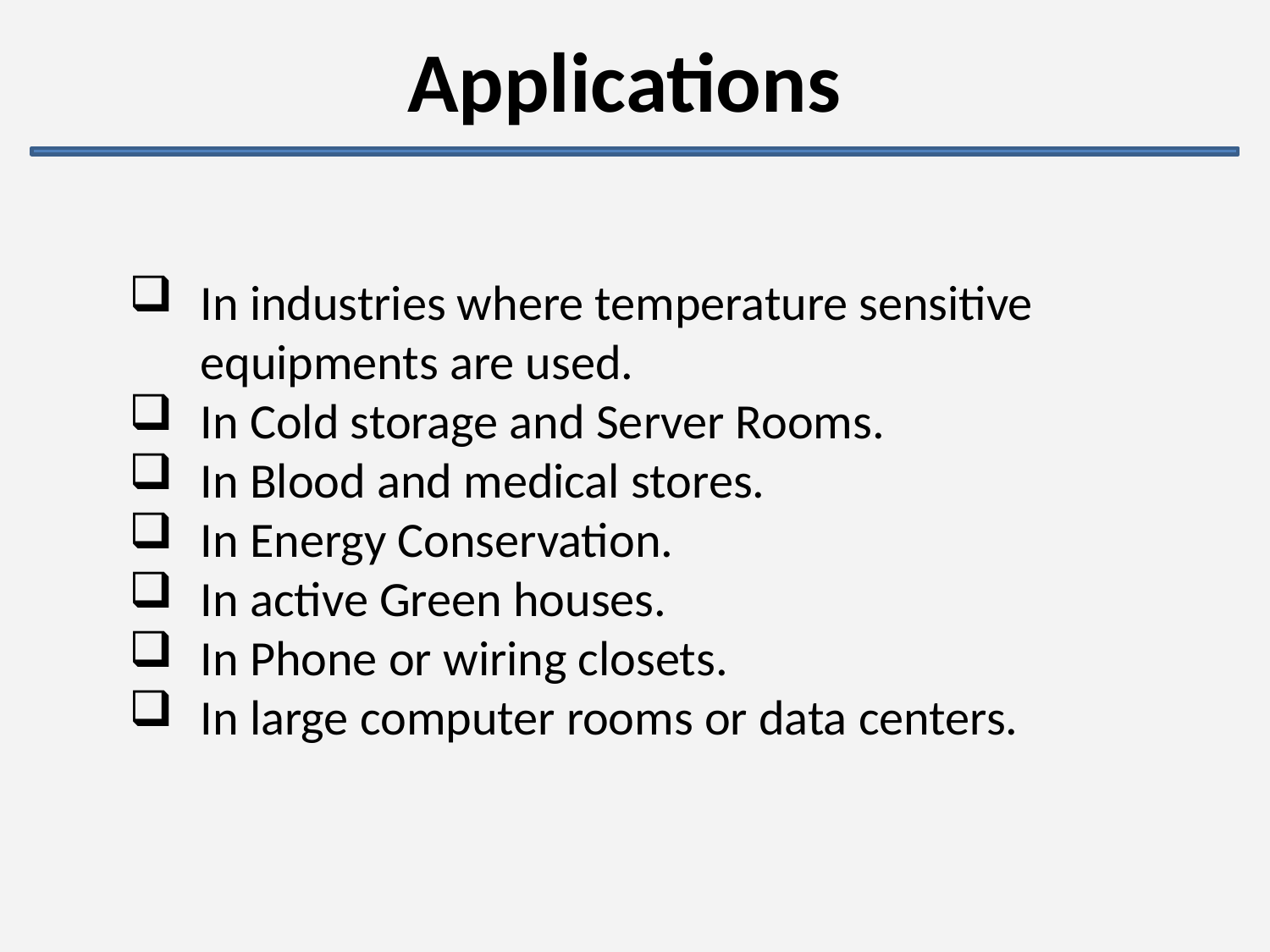

Applications

In industries where temperature sensitive equipments are used.
In Cold storage and Server Rooms.
In Blood and medical stores.
In Energy Conservation.
In active Green houses.
In Phone or wiring closets.
In large computer rooms or data centers.